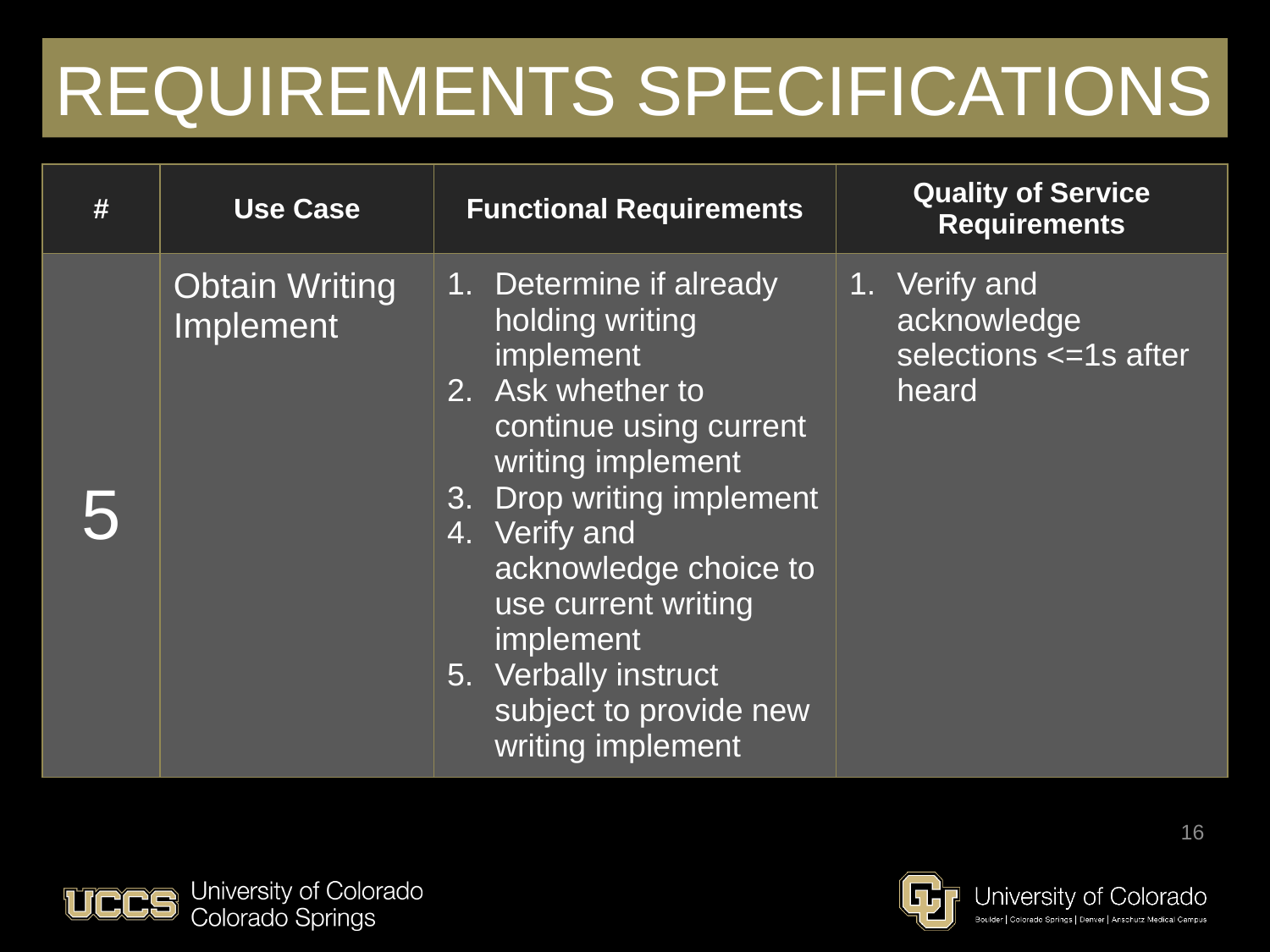

# REQUIREMENTS SPECIFICATIONS
| # | Use Case | Functional Requirements | Quality of Service Requirements |
| --- | --- | --- | --- |
| 5 | Obtain Writing Implement | Determine if already holding writing implement Ask whether to continue using current writing implement Drop writing implement Verify and acknowledge choice to use current writing implement Verbally instruct subject to provide new writing implement | Verify and acknowledge selections <=1s after heard |
16